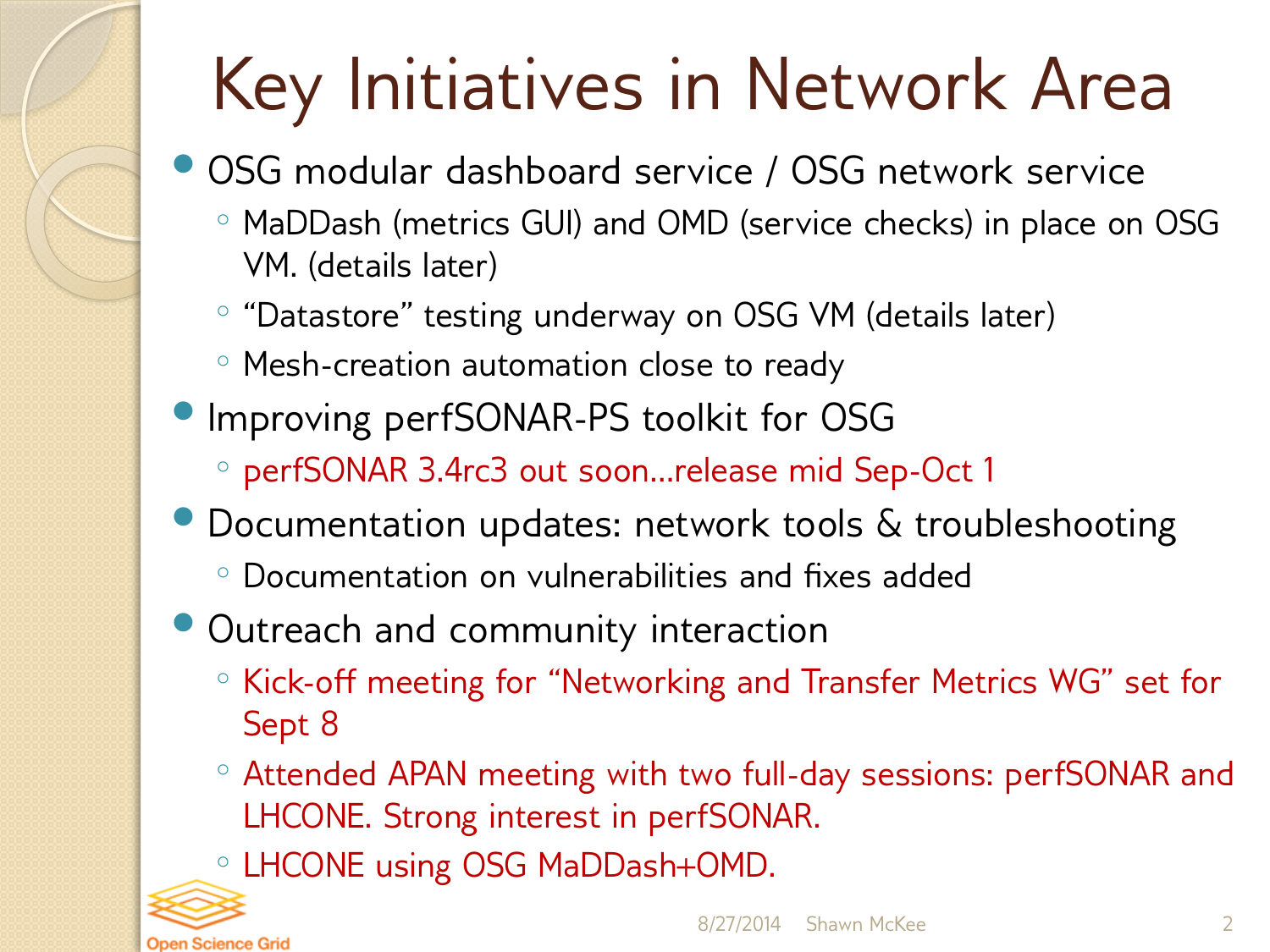

# Key Initiatives in Network Area
OSG modular dashboard service / OSG network service
MaDDash (metrics GUI) and OMD (service checks) in place on OSG VM. (details later)
“Datastore” testing underway on OSG VM (details later)
Mesh-creation automation close to ready
Improving perfSONAR-PS toolkit for OSG
perfSONAR 3.4rc3 out soon…release mid Sep-Oct 1
Documentation updates: network tools & troubleshooting
Documentation on vulnerabilities and fixes added
Outreach and community interaction
Kick-off meeting for “Networking and Transfer Metrics WG” set for Sept 8
Attended APAN meeting with two full-day sessions: perfSONAR and LHCONE. Strong interest in perfSONAR.
LHCONE using OSG MaDDash+OMD.

8/27/2014
Shawn McKee
2